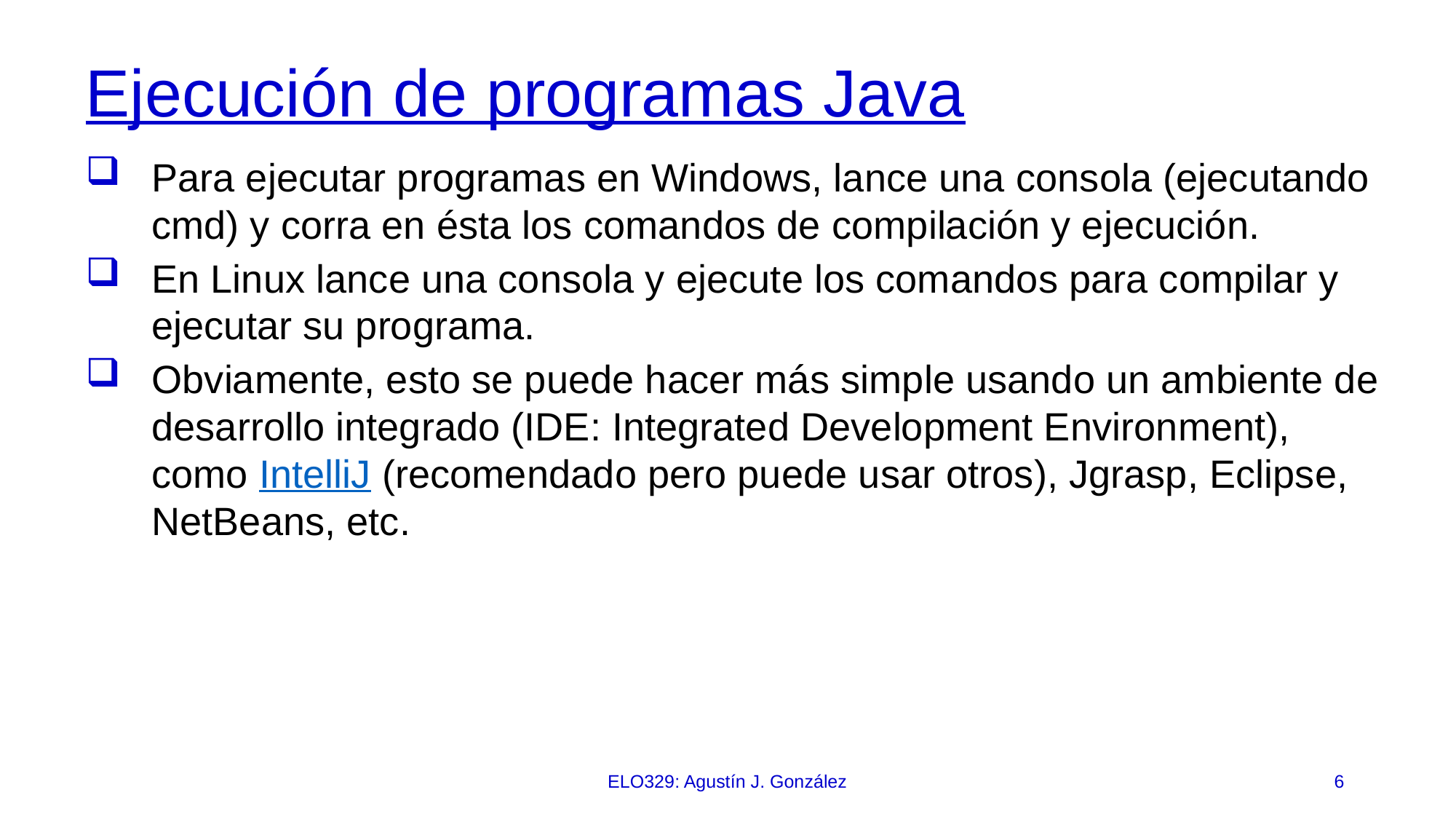

# Ejecución de programas Java
Para ejecutar programas en Windows, lance una consola (ejecutando cmd) y corra en ésta los comandos de compilación y ejecución.
En Linux lance una consola y ejecute los comandos para compilar y ejecutar su programa.
Obviamente, esto se puede hacer más simple usando un ambiente de desarrollo integrado (IDE: Integrated Development Environment), como IntelliJ (recomendado pero puede usar otros), Jgrasp, Eclipse, NetBeans, etc.
ELO329: Agustín J. González
6